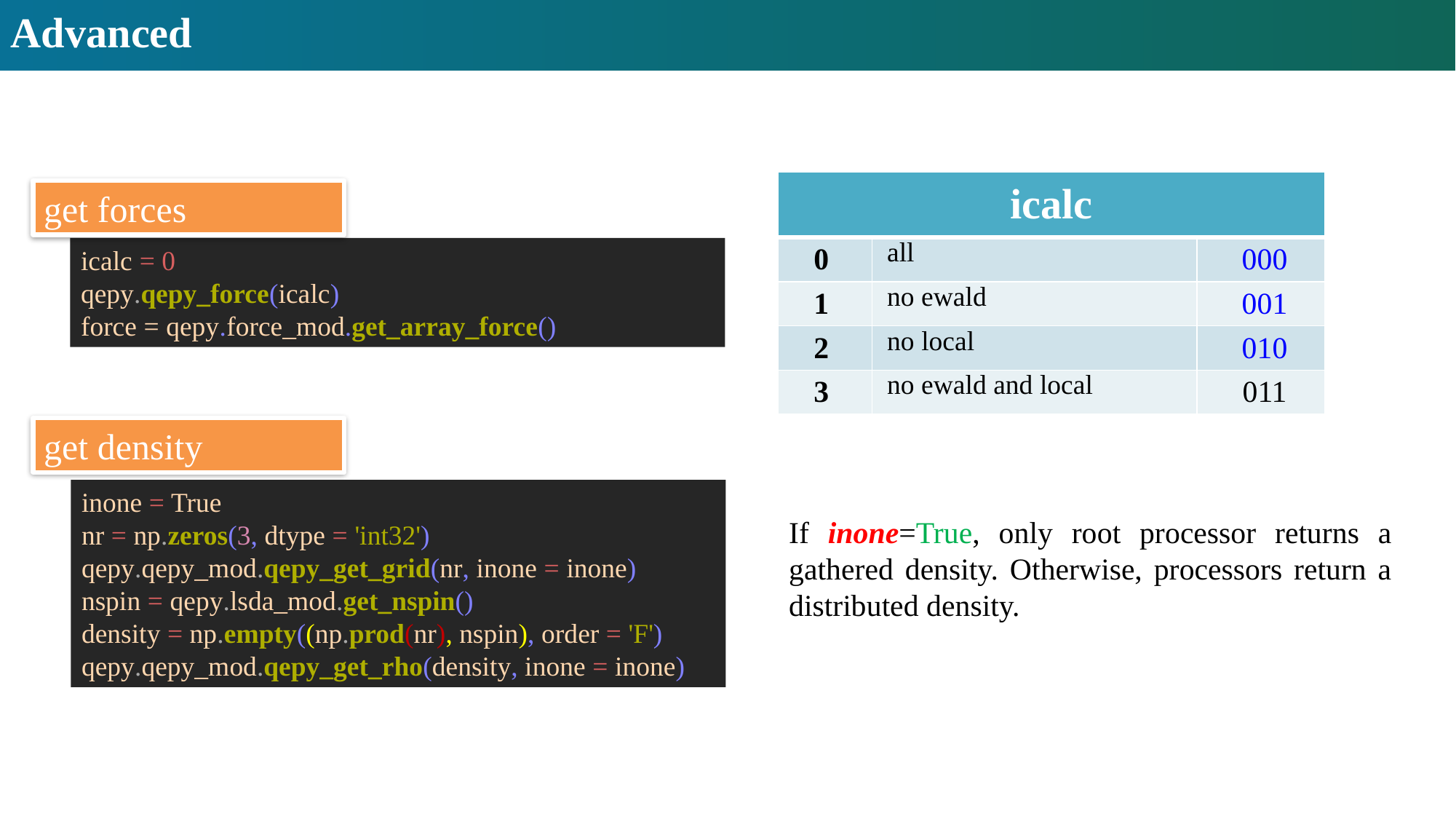

# Advanced
| icalc |  |  |
| --- | --- | --- |
| 0 | all | 000 |
| 1 | no ewald | 001 |
| 2 | no local | 010 |
| 3 | no ewald and local | 011 |
get forces
icalc = 0
qepy.qepy_force(icalc)
force = qepy.force_mod.get_array_force()
get density
inone = True
nr = np.zeros(3, dtype = 'int32')
qepy.qepy_mod.qepy_get_grid(nr, inone = inone)
nspin = qepy.lsda_mod.get_nspin()
density = np.empty((np.prod(nr), nspin), order = 'F')
qepy.qepy_mod.qepy_get_rho(density, inone = inone)
If inone=True, only root processor returns a gathered density. Otherwise, processors return a distributed density.